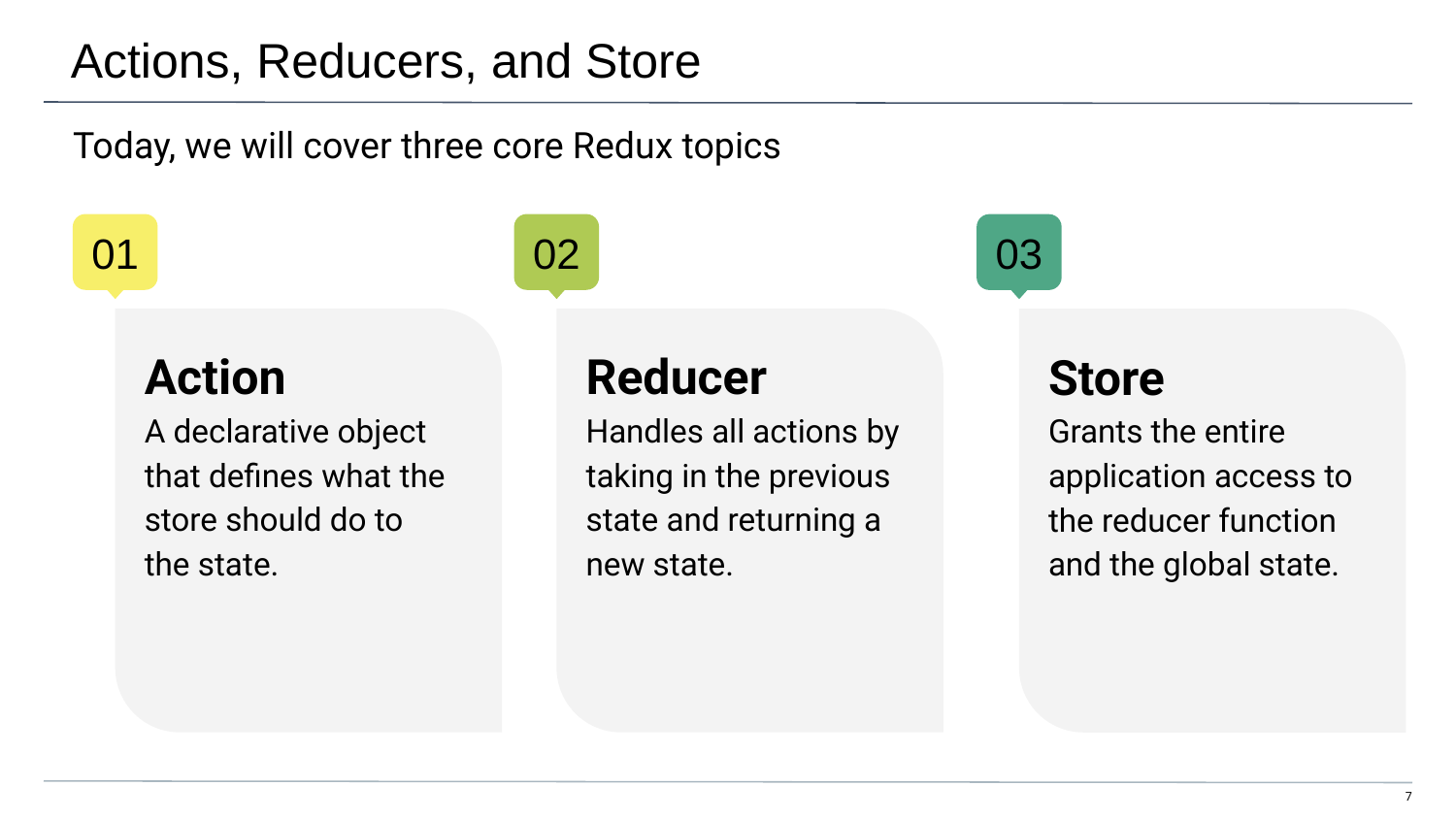

# Actions, Reducers, and Store
Today, we will cover three core Redux topics
Action
A declarative object that defines what the store should do to
the state.
Reducer
Handles all actions by taking in the previous state and returning a new state.
Store
Grants the entire application access to the reducer function  and the global state.